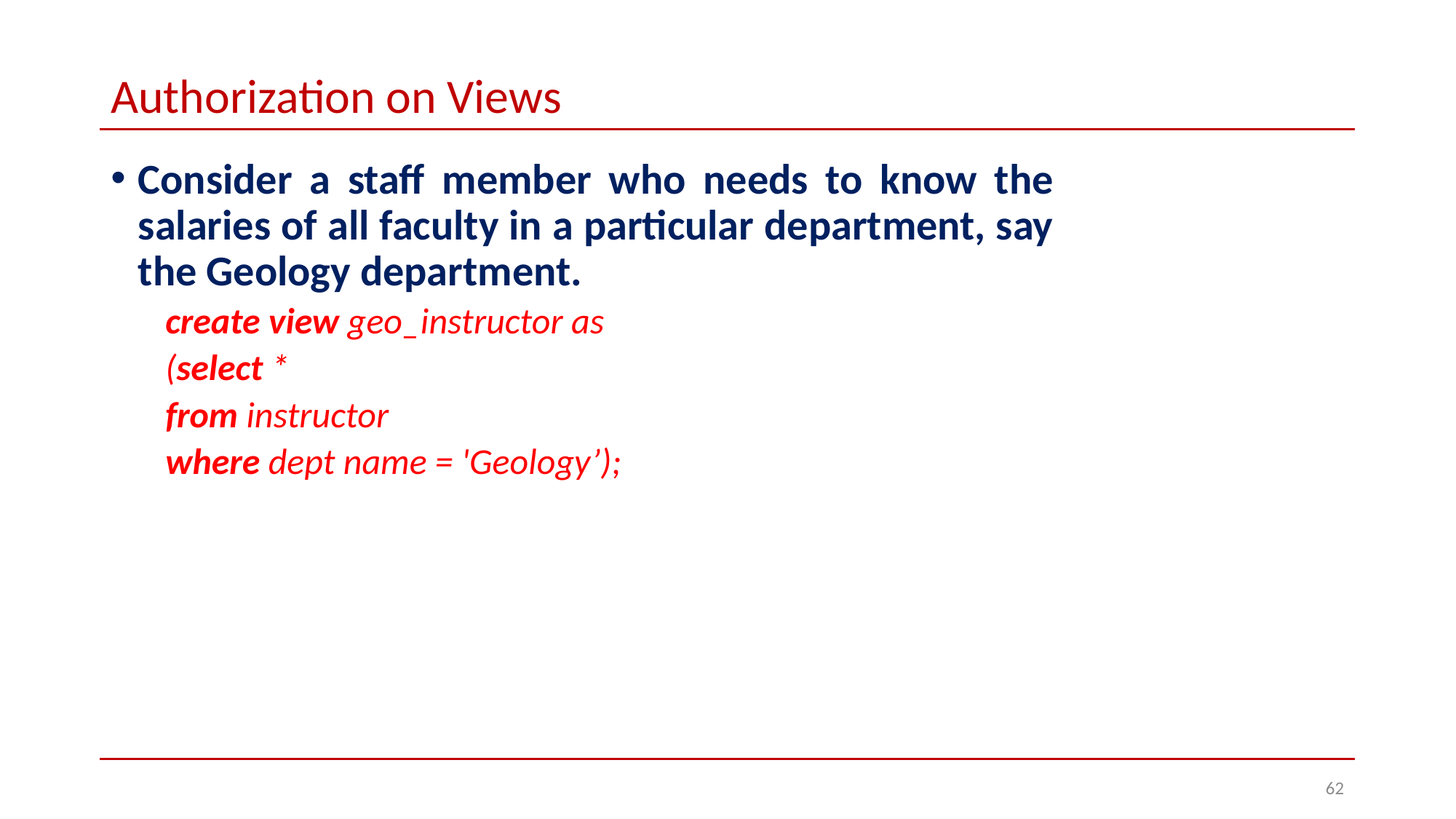

# Authorization on Views
Consider a staff member who needs to know the salaries of all faculty in a particular department, say the Geology department.
create view geo_instructor as
(select *
from instructor
where dept name = 'Geology’);
62